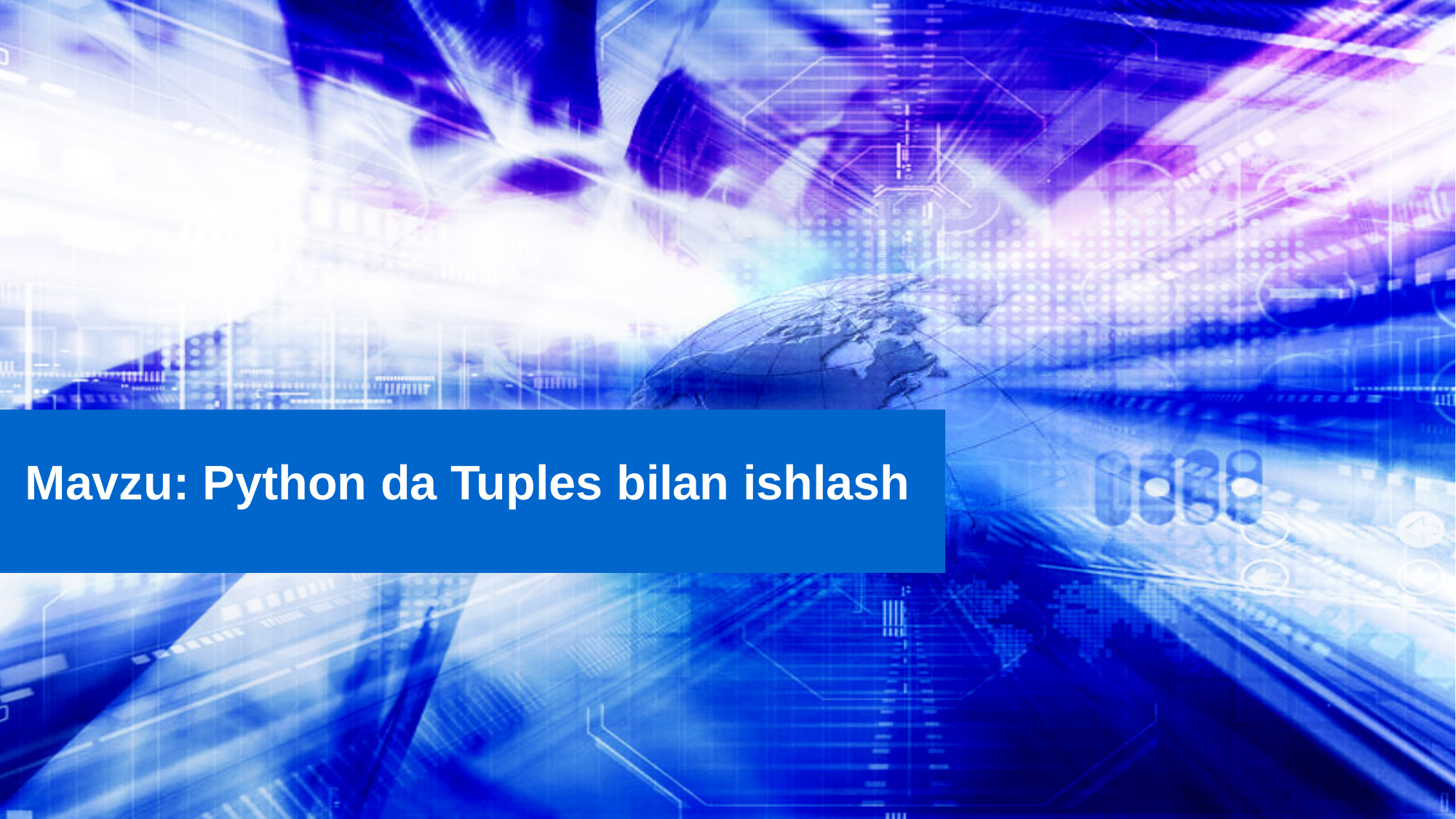

# Mavzu: Python da Tuples bilan ishlash